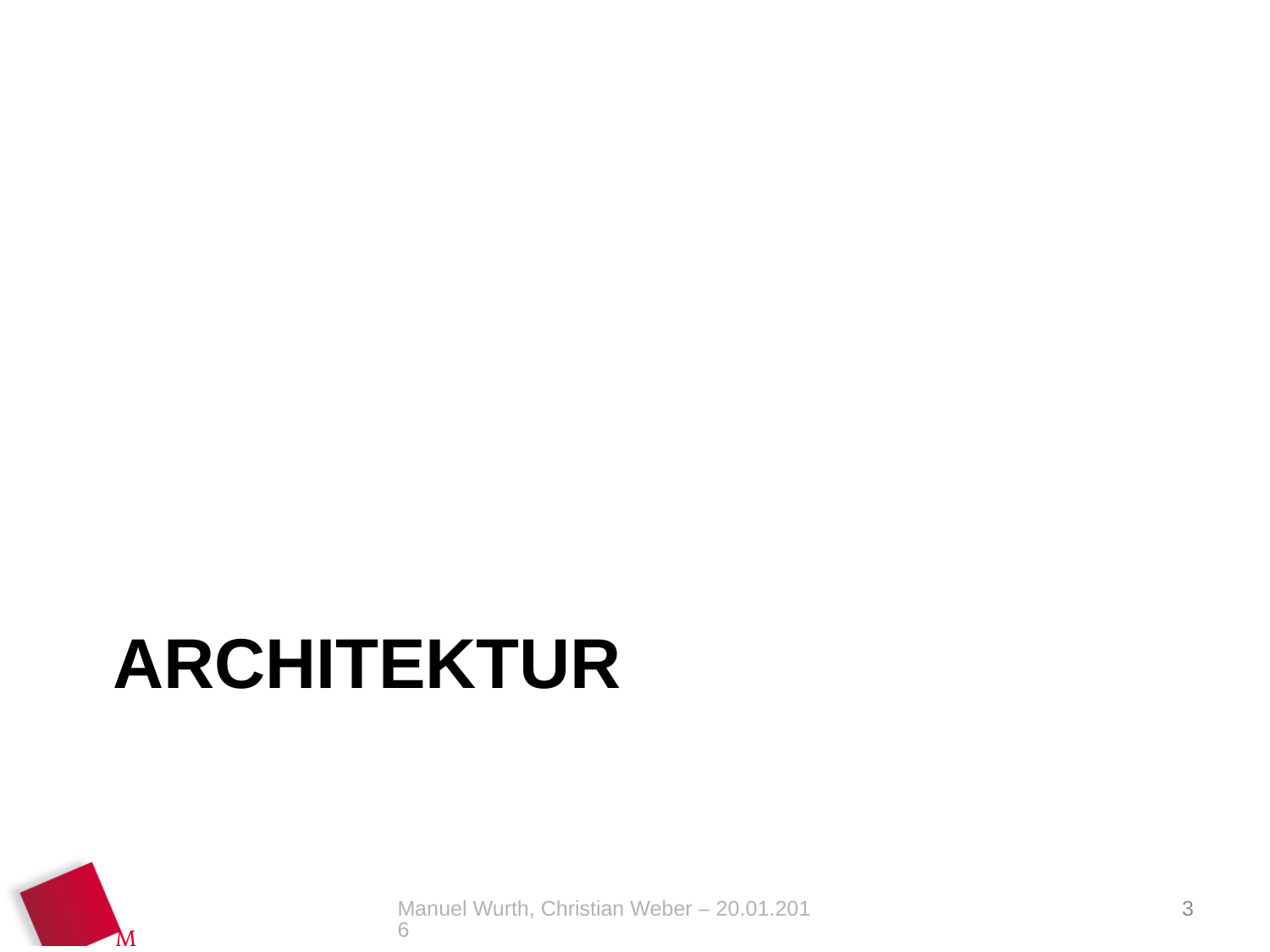

# Architektur
Manuel Wurth, Christian Weber – 20.01.2016
3